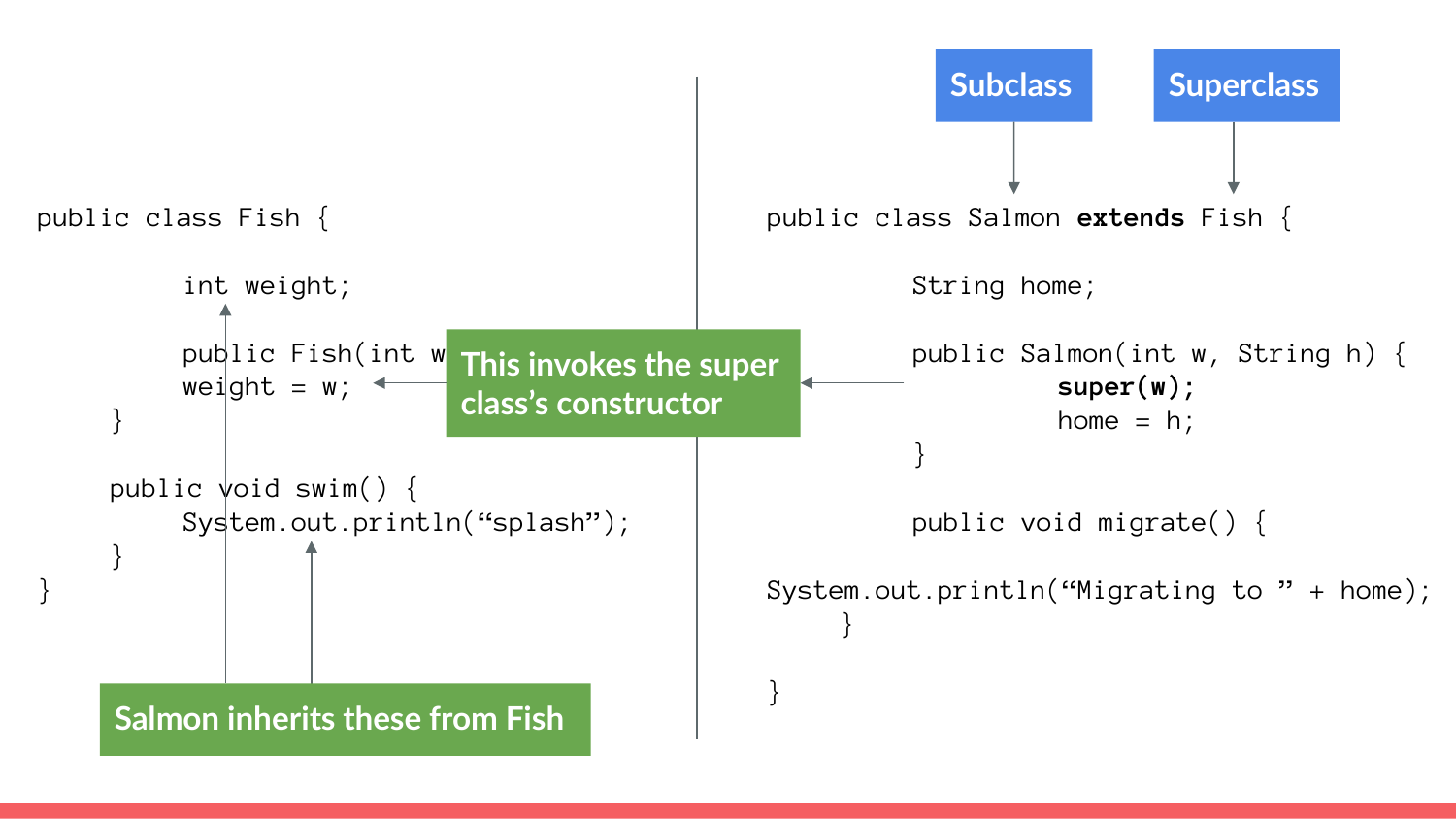

Subclass
Superclass
public class Fish {

	int weight;

	public Fish(int w) {
	weight = w;
}

public void swim() {
System.out.println(“splash”);
}
}
public class Salmon extends Fish {

	String home;

	public Salmon(int w, String h) {
		super(w);
		home = h;
	}

	public void migrate() {
		System.out.println(“Migrating to ” + home);
}

}
Salmon inherits these from Fish
This invokes the super class’s constructor